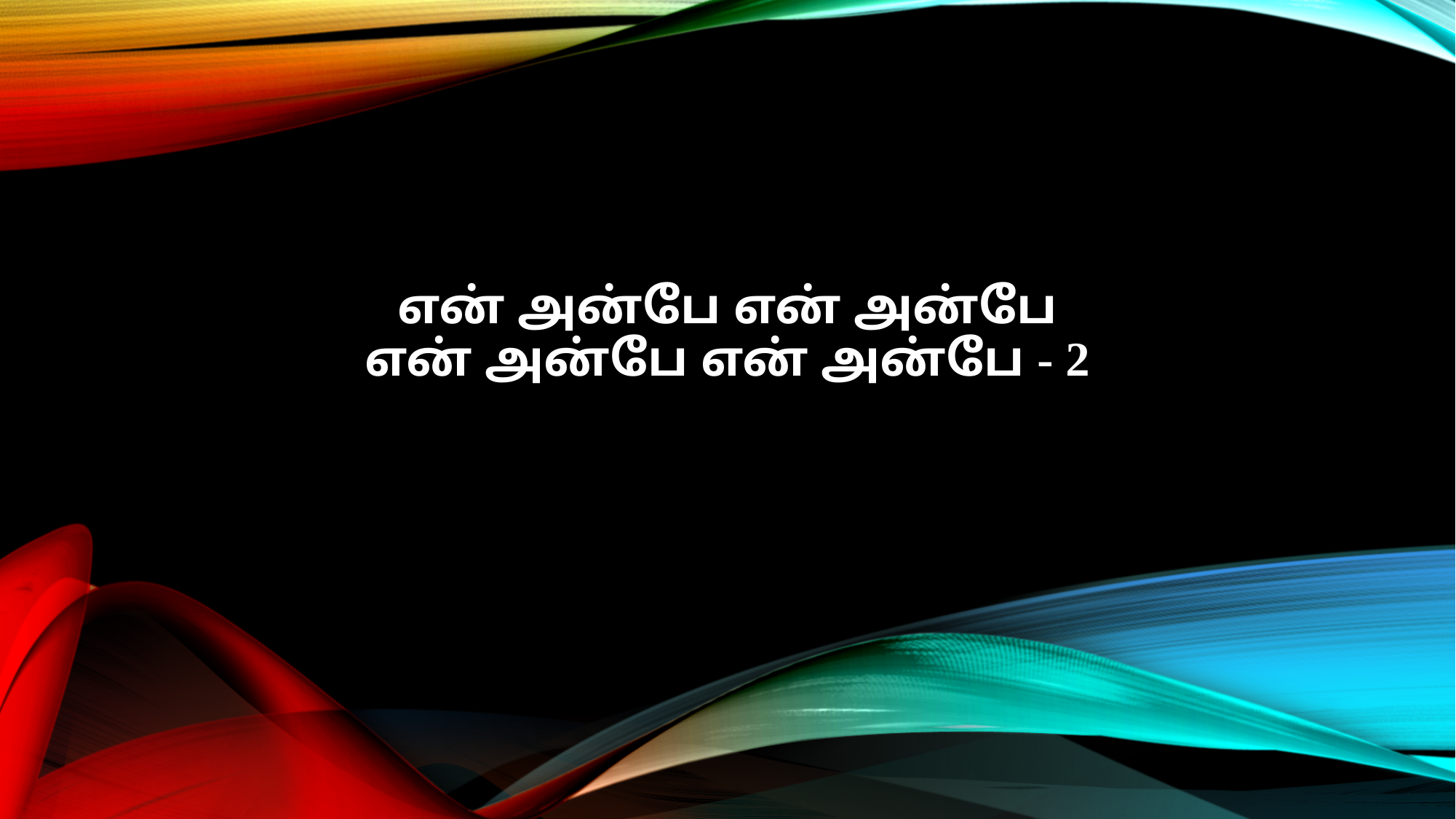

என் அன்பே என் அன்பே
என் அன்பே என் அன்பே - 2